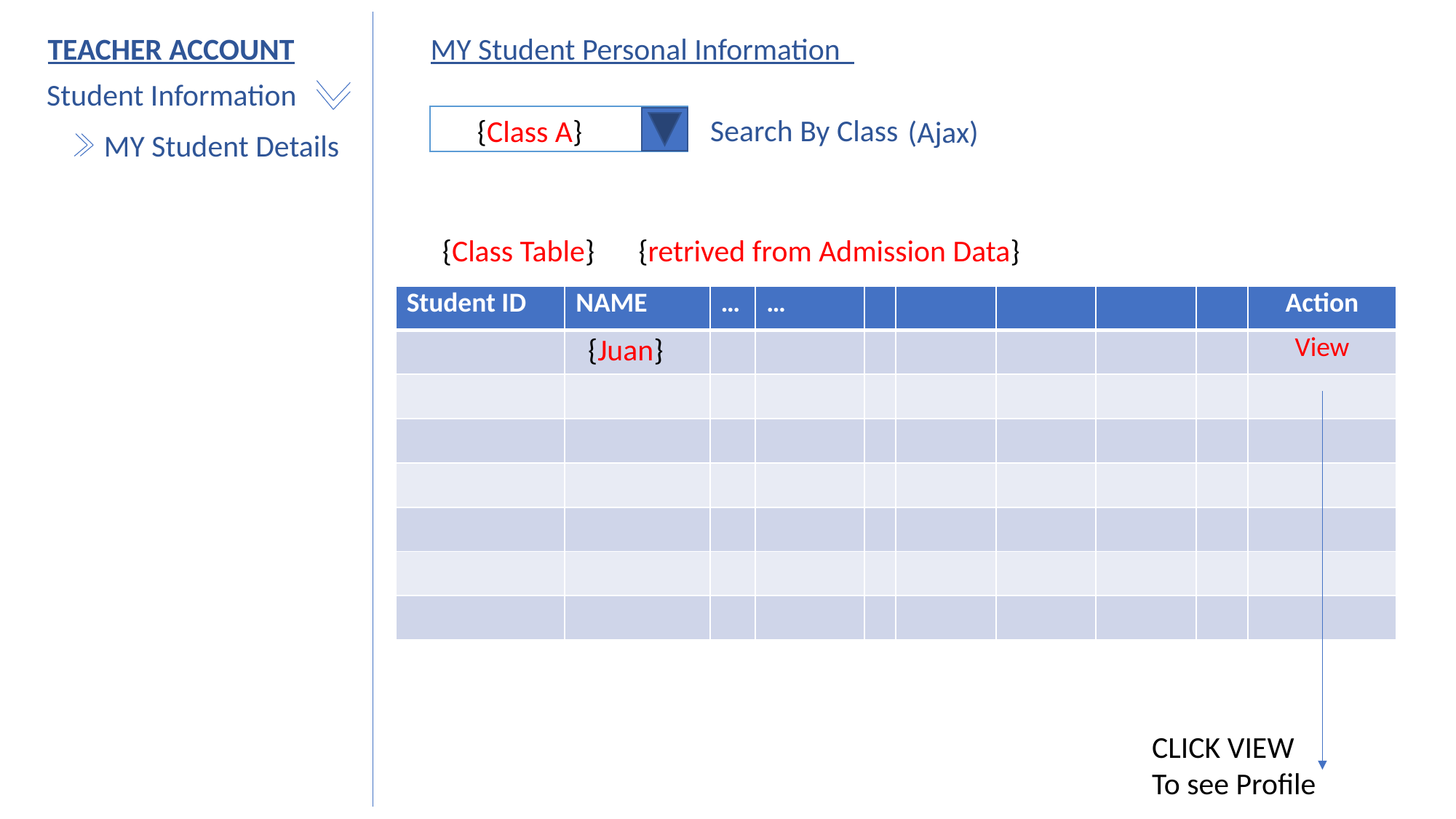

TEACHER ACCOUNT
MY Student Personal Information
Student Information
Search By Class

{Class A}
(Ajax)
MY Student Details
{Class Table}
{retrived from Admission Data}
| Student ID | NAME | … | … |  |  |  |  |  | Action |
| --- | --- | --- | --- | --- | --- | --- | --- | --- | --- |
|  |  |  |  |  |  |  |  |  | View |
|  |  |  |  |  |  |  |  |  |  |
|  |  |  |  |  |  |  |  |  |  |
|  |  |  |  |  |  |  |  |  |  |
|  |  |  |  |  |  |  |  |  |  |
|  |  |  |  |  |  |  |  |  |  |
|  |  |  |  |  |  |  |  |  |  |
{Juan}
CLICK VIEW
To see Profile